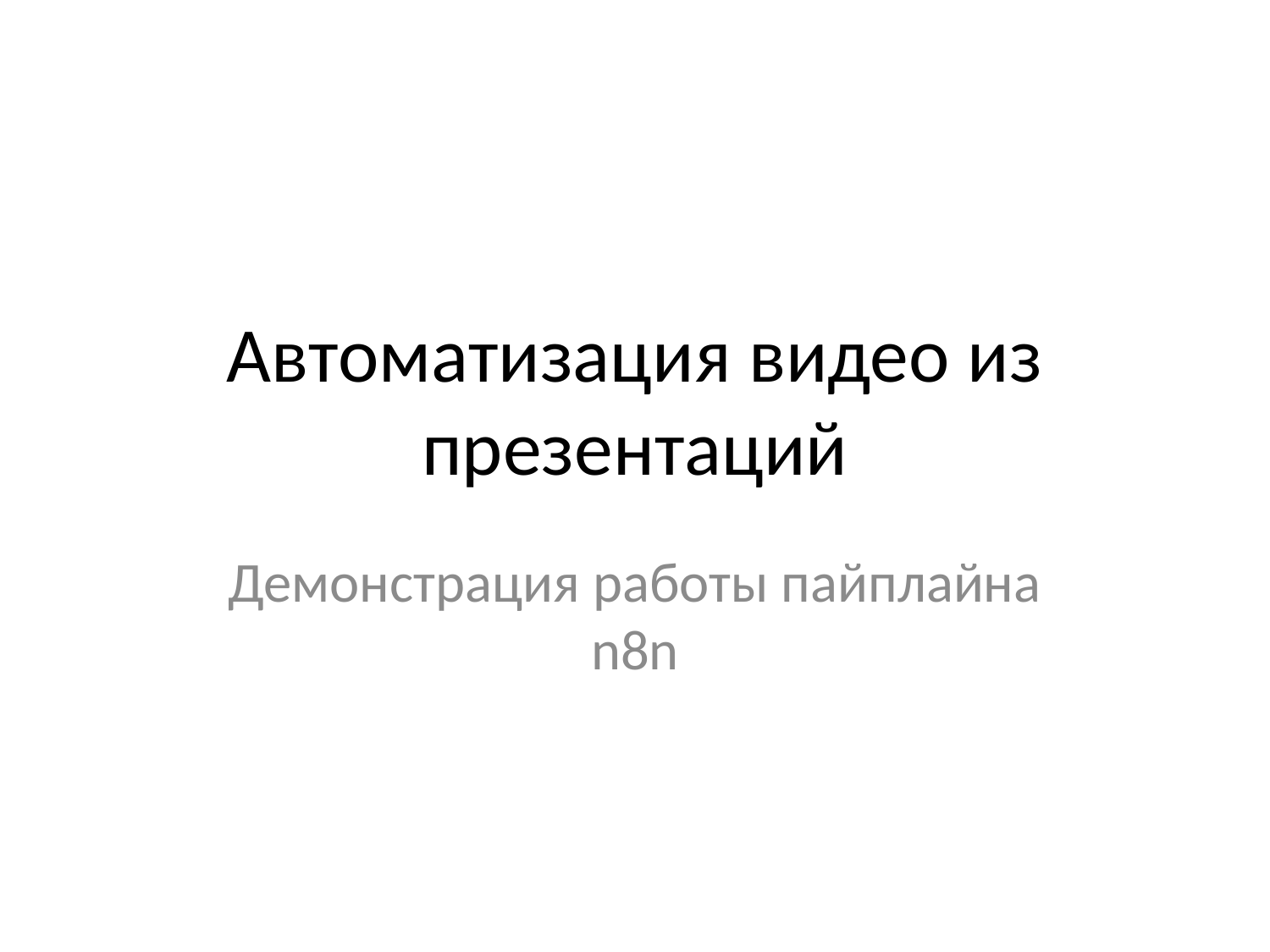

# Автоматизация видео из презентаций
Демонстрация работы пайплайна n8n